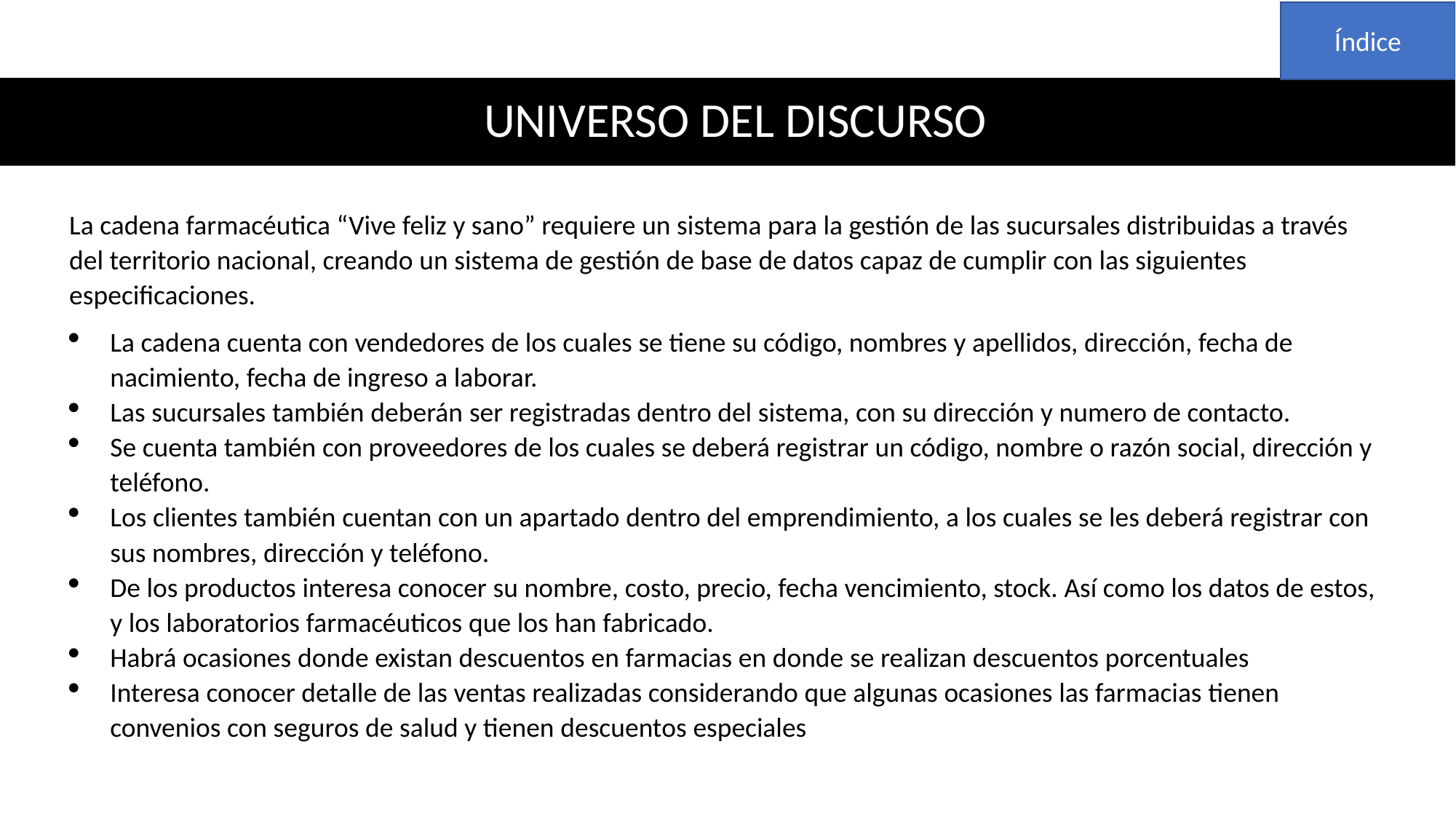

Índice
# UNIVERSO DEL DISCURSO

La cadena farmacéutica “Vive feliz y sano” requiere un sistema para la gestión de las sucursales distribuidas a través del territorio nacional, creando un sistema de gestión de base de datos capaz de cumplir con las siguientes especificaciones.
La cadena cuenta con vendedores de los cuales se tiene su código, nombres y apellidos, dirección, fecha de nacimiento, fecha de ingreso a laborar.
Las sucursales también deberán ser registradas dentro del sistema, con su dirección y numero de contacto.
Se cuenta también con proveedores de los cuales se deberá registrar un código, nombre o razón social, dirección y teléfono.
Los clientes también cuentan con un apartado dentro del emprendimiento, a los cuales se les deberá registrar con sus nombres, dirección y teléfono.
De los productos interesa conocer su nombre, costo, precio, fecha vencimiento, stock. Así como los datos de estos, y los laboratorios farmacéuticos que los han fabricado.
Habrá ocasiones donde existan descuentos en farmacias en donde se realizan descuentos porcentuales
Interesa conocer detalle de las ventas realizadas considerando que algunas ocasiones las farmacias tienen convenios con seguros de salud y tienen descuentos especiales